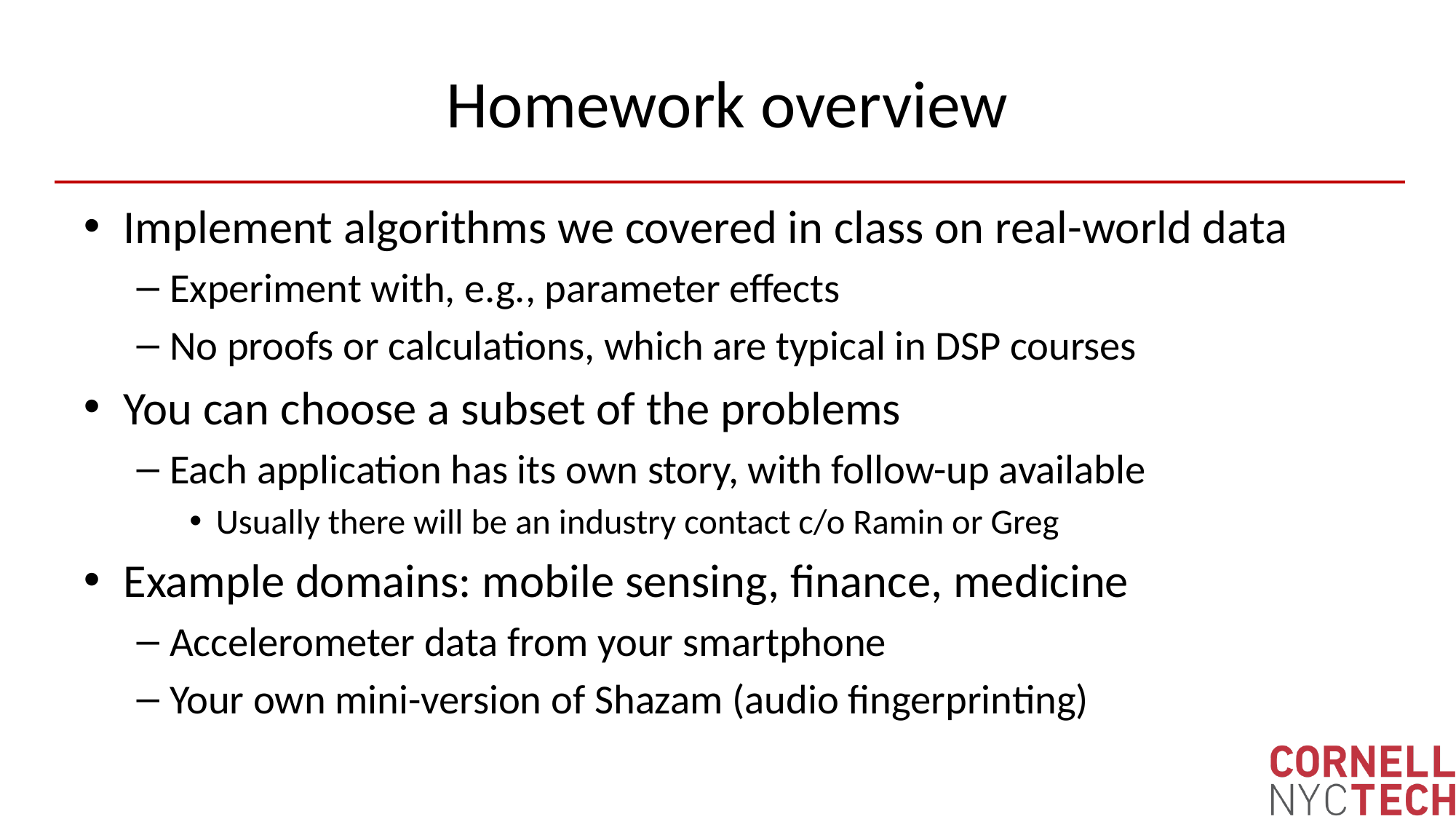

# Homework overview
Implement algorithms we covered in class on real-world data
Experiment with, e.g., parameter effects
No proofs or calculations, which are typical in DSP courses
You can choose a subset of the problems
Each application has its own story, with follow-up available
Usually there will be an industry contact c/o Ramin or Greg
Example domains: mobile sensing, finance, medicine
Accelerometer data from your smartphone
Your own mini-version of Shazam (audio fingerprinting)